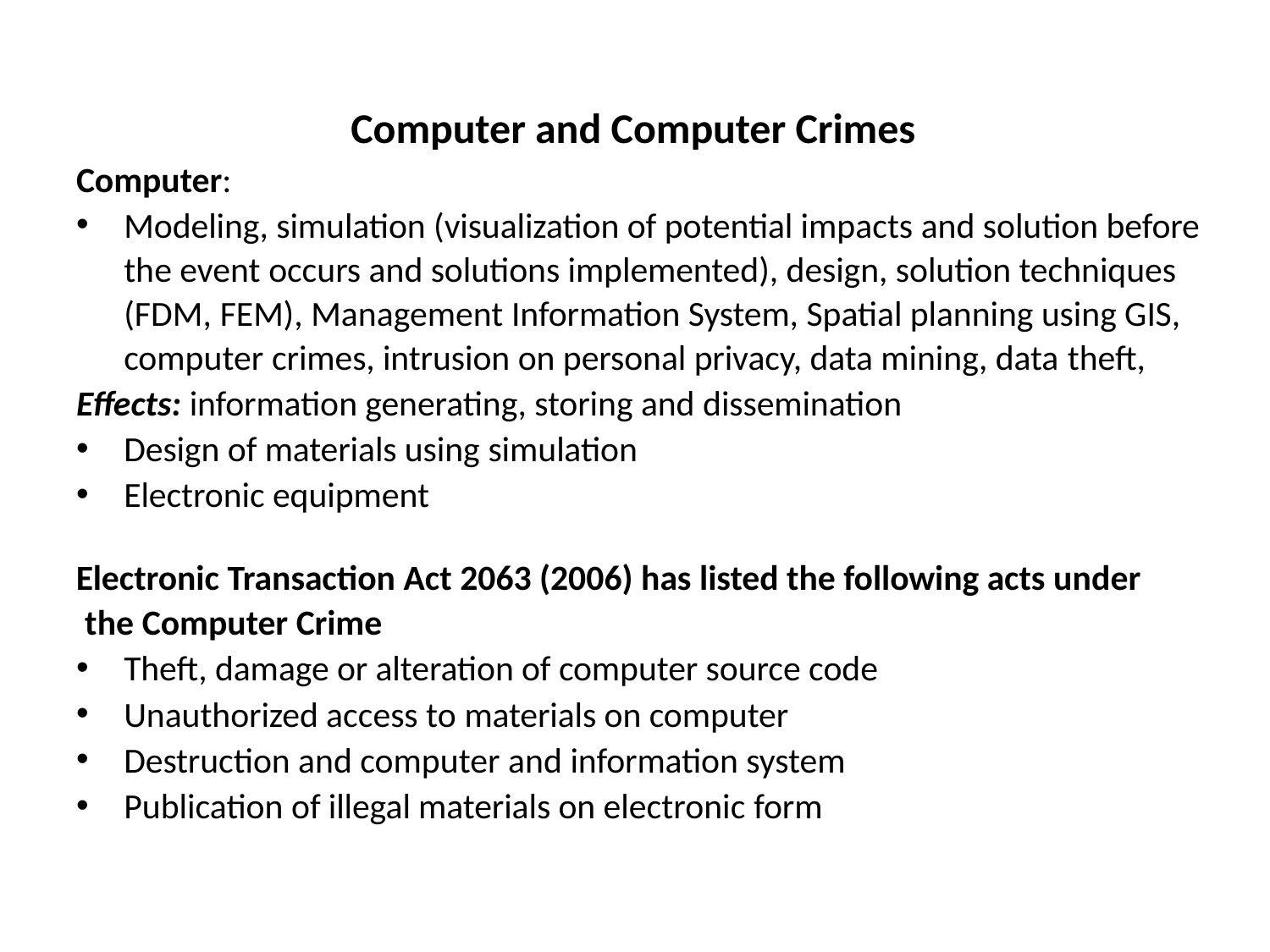

# Computer and Computer Crimes
Computer:
Modeling, simulation (visualization of potential impacts and solution before  the event occurs and solutions implemented), design, solution techniques  (FDM, FEM), Management Information System, Spatial planning using GIS,  computer crimes, intrusion on personal privacy, data mining, data theft,
Effects: information generating, storing and dissemination
Design of materials using simulation
Electronic equipment

Electronic Transaction Act 2063 (2006) has listed the following acts under  the Computer Crime
Theft, damage or alteration of computer source code
Unauthorized access to materials on computer
Destruction and computer and information system
Publication of illegal materials on electronic form